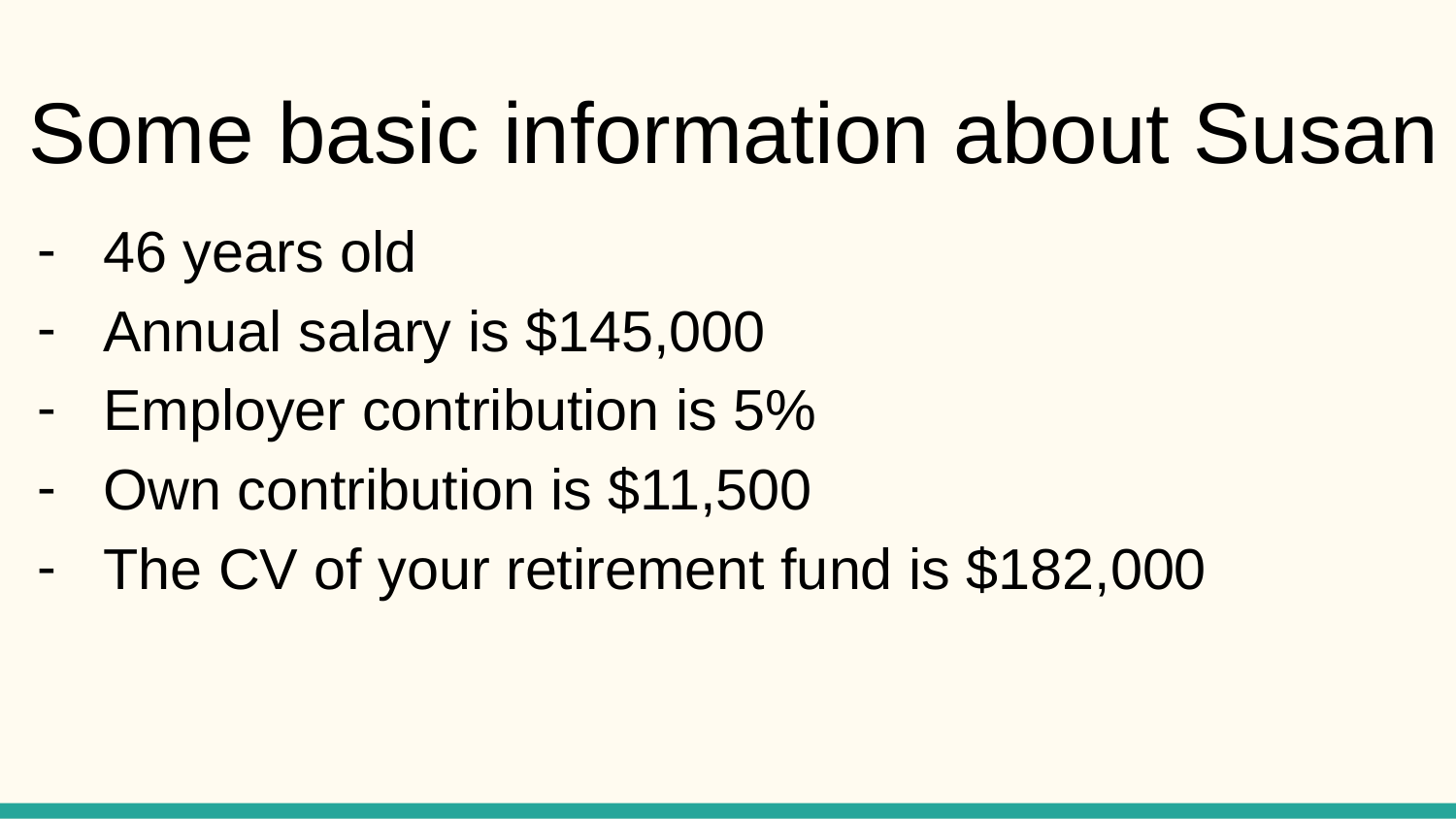

Some basic information about Susan
46 years old
Annual salary is $145,000
Employer contribution is 5%
Own contribution is $11,500
The CV of your retirement fund is $182,000